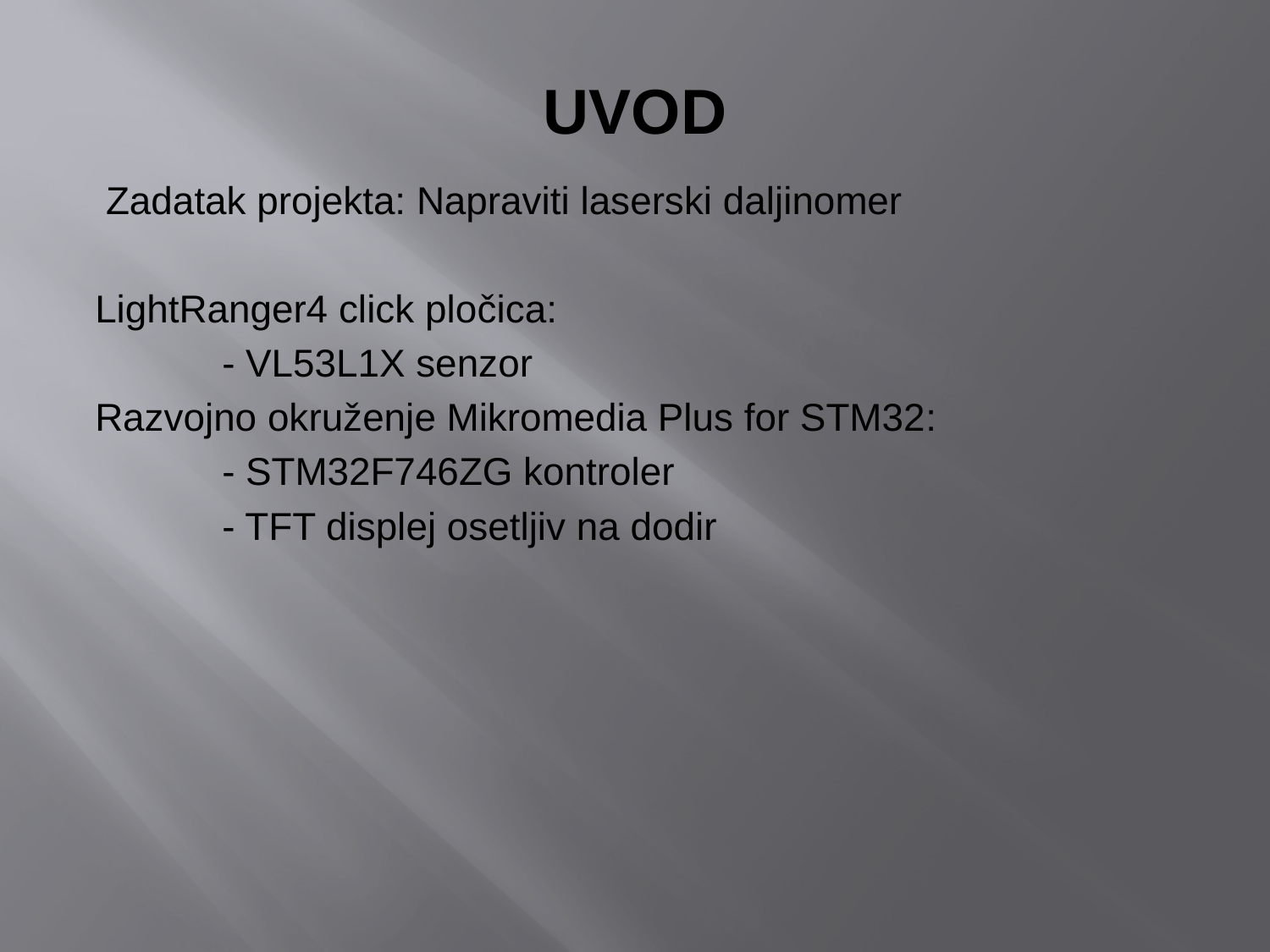

# UVOD
 Zadatak projekta: Napraviti laserski daljinomer

LightRanger4 click pločica:
 	- VL53L1X senzor
Razvojno okruženje Mikromedia Plus for STM32:
	- STM32F746ZG kontroler
	- TFT displej osetljiv na dodir